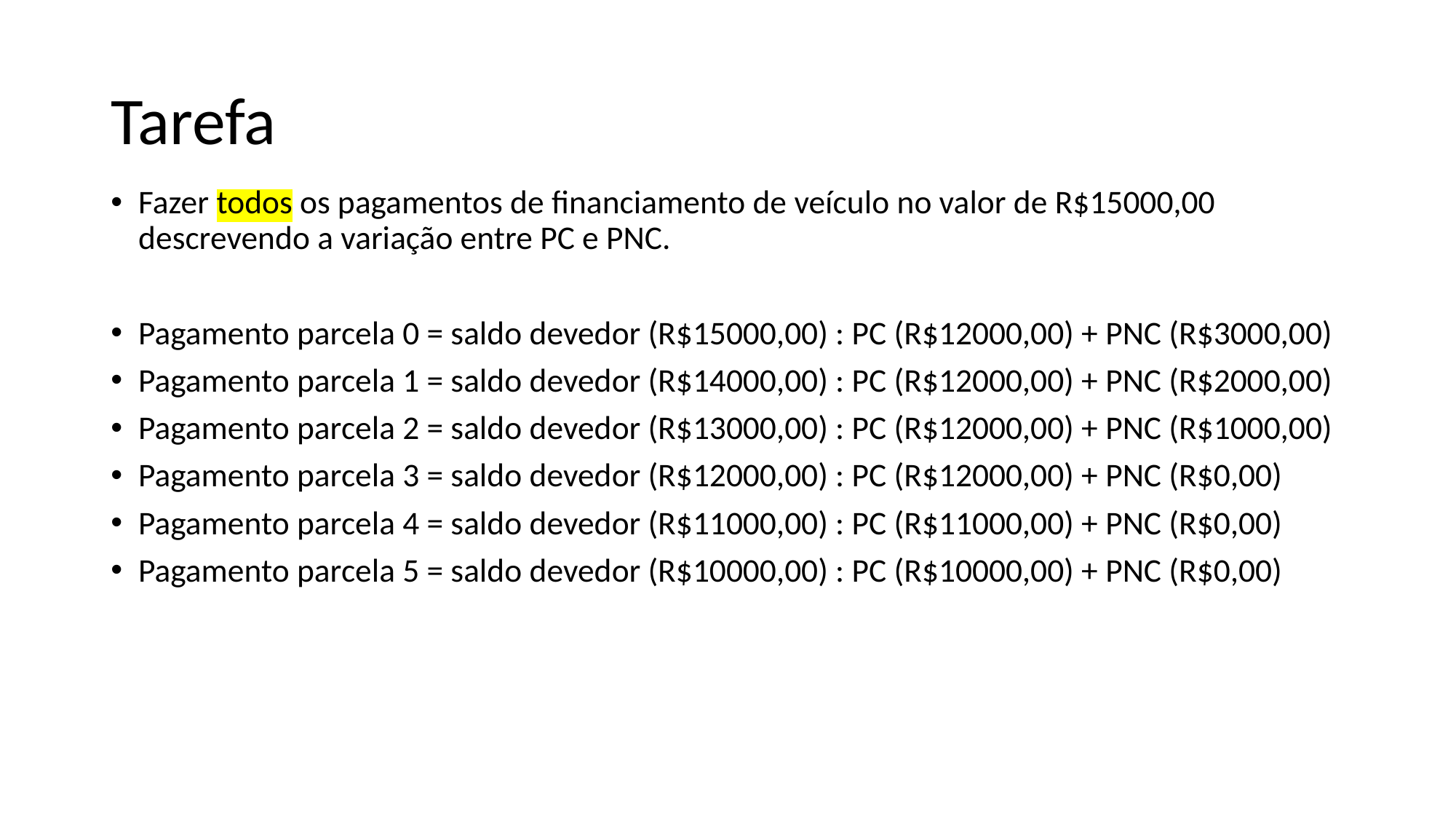

# Tarefa
Fazer todos os pagamentos de financiamento de veículo no valor de R$15000,00 descrevendo a variação entre PC e PNC.

Pagamento parcela 0 = saldo devedor (R$15000,00) : PC (R$12000,00) + PNC (R$3000,00)
Pagamento parcela 1 = saldo devedor (R$14000,00) : PC (R$12000,00) + PNC (R$2000,00)
Pagamento parcela 2 = saldo devedor (R$13000,00) : PC (R$12000,00) + PNC (R$1000,00)
Pagamento parcela 3 = saldo devedor (R$12000,00) : PC (R$12000,00) + PNC (R$0,00)
Pagamento parcela 4 = saldo devedor (R$11000,00) : PC (R$11000,00) + PNC (R$0,00)
Pagamento parcela 5 = saldo devedor (R$10000,00) : PC (R$10000,00) + PNC (R$0,00)